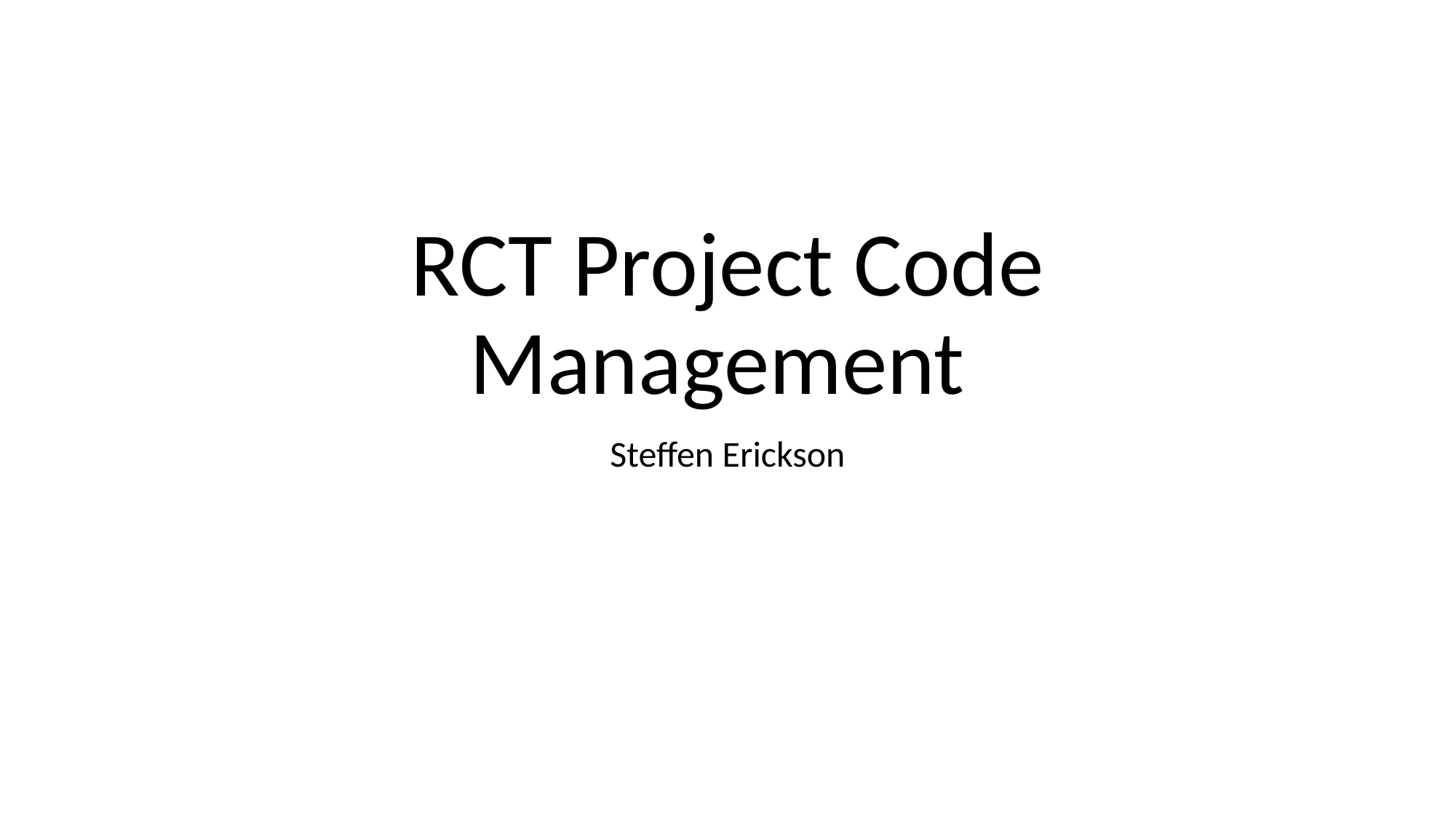

# RCT Project Code Management
Steffen Erickson